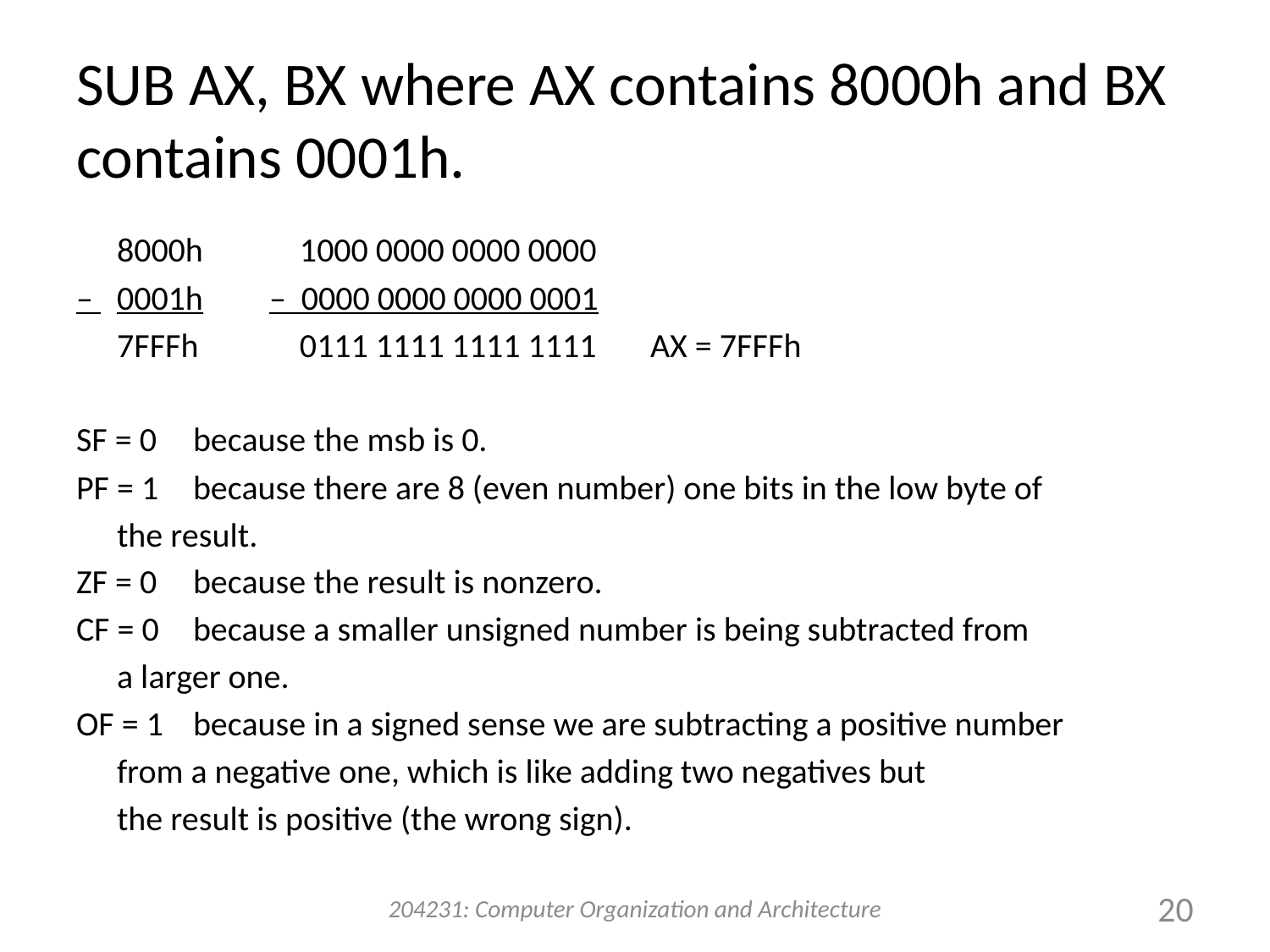

# SUB AX, BX where AX contains 8000h and BX contains 0001h.
	8000h	    1000 0000 0000 0000
– 	0001h	–  0000 0000 0000 0001
	7FFFh	    0111 1111 1111 1111	AX = 7FFFh

SF = 0	because the msb is 0.
PF = 1	because there are 8 (even number) one bits in the low byte of
		the result.
ZF = 0	because the result is nonzero.
CF = 0	because a smaller unsigned number is being subtracted from
		a larger one.
OF = 1	because in a signed sense we are subtracting a positive number
		from a negative one, which is like adding two negatives but
		the result is positive (the wrong sign).
204231: Computer Organization and Architecture
20